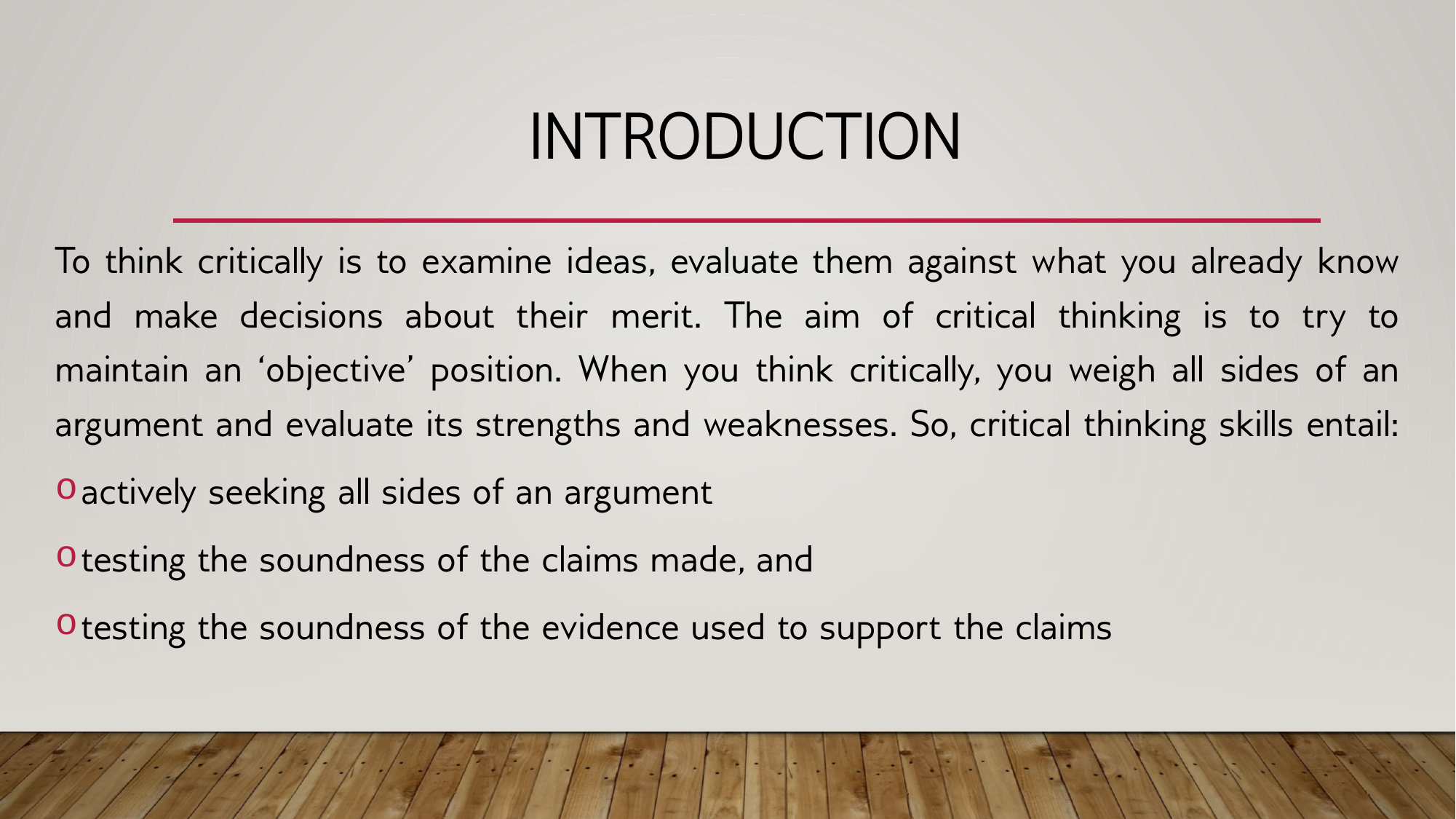

# introduction
To think critically is to examine ideas, evaluate them against what you already know and make decisions about their merit. The aim of critical thinking is to try to maintain an ‘objective’ position. When you think critically, you weigh all sides of an argument and evaluate its strengths and weaknesses. So, critical thinking skills entail:
actively seeking all sides of an argument
testing the soundness of the claims made, and
testing the soundness of the evidence used to support the claims